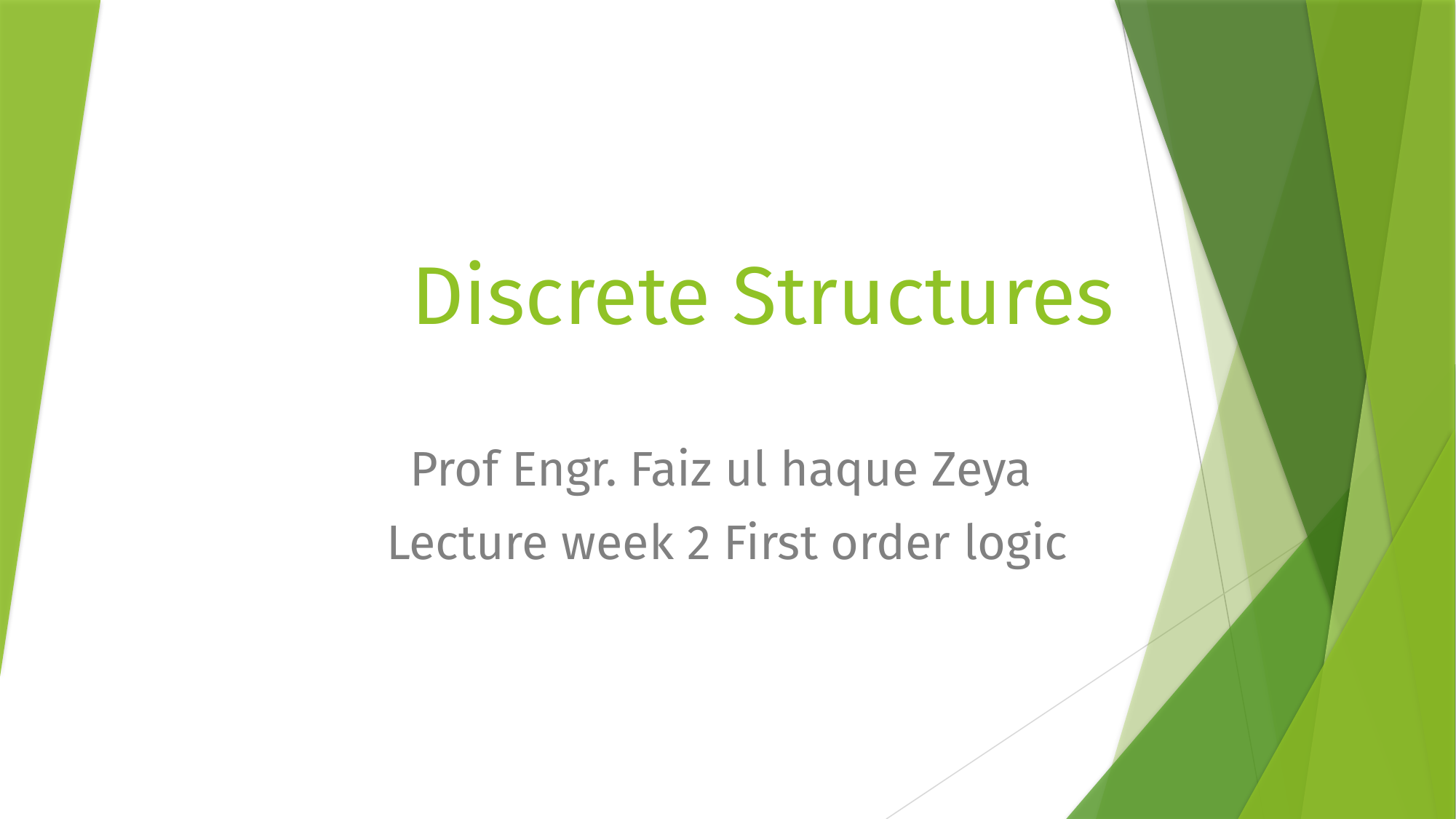

# Discrete Structures
Prof Engr. Faiz ul haque Zeya
Lecture week 2 First order logic